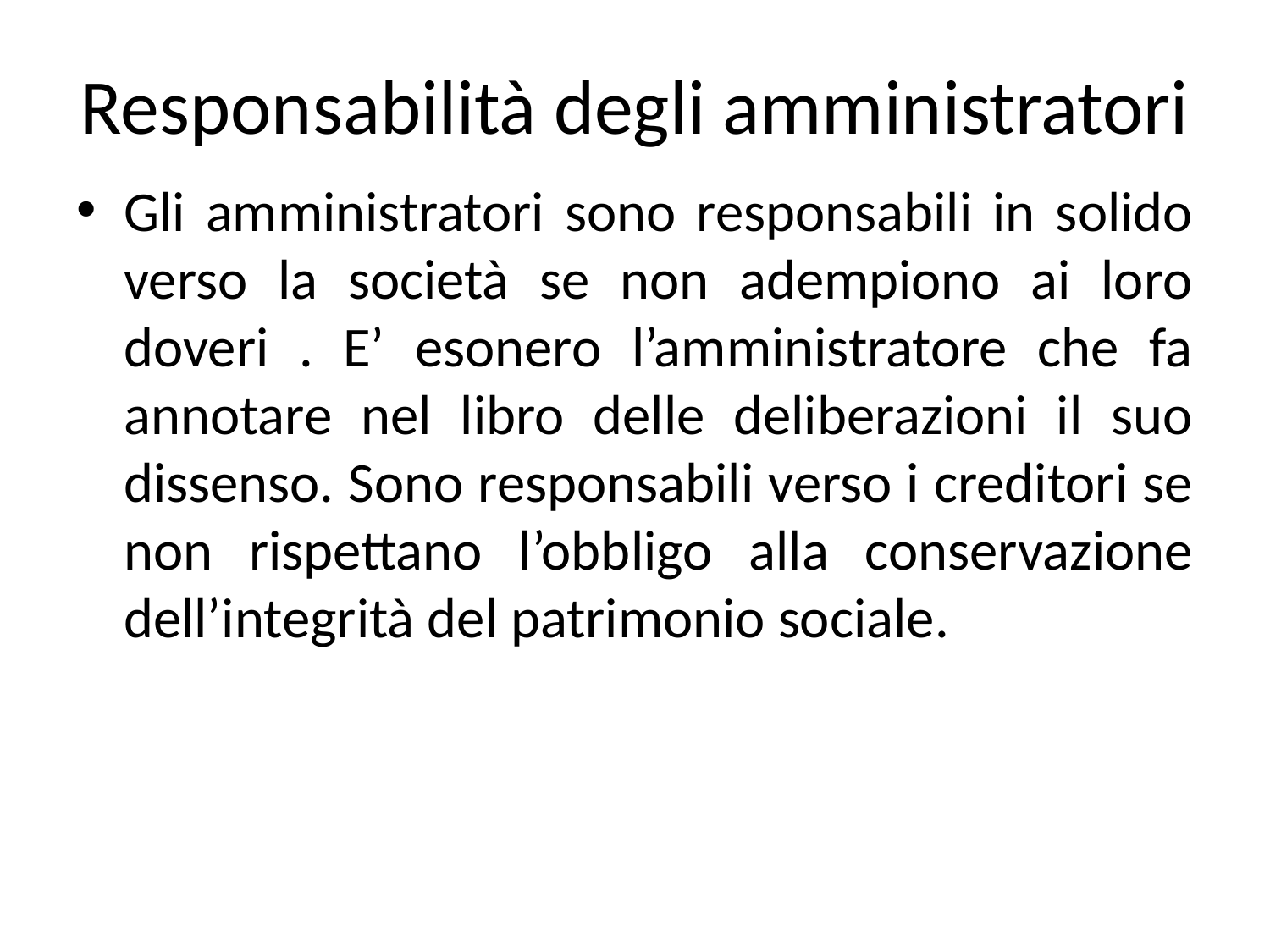

# Responsabilità degli amministratori
Gli amministratori sono responsabili in solido verso la società se non adempiono ai loro doveri . E’ esonero l’amministratore che fa annotare nel libro delle deliberazioni il suo dissenso. Sono responsabili verso i creditori se non rispettano l’obbligo alla conservazione dell’integrità del patrimonio sociale.